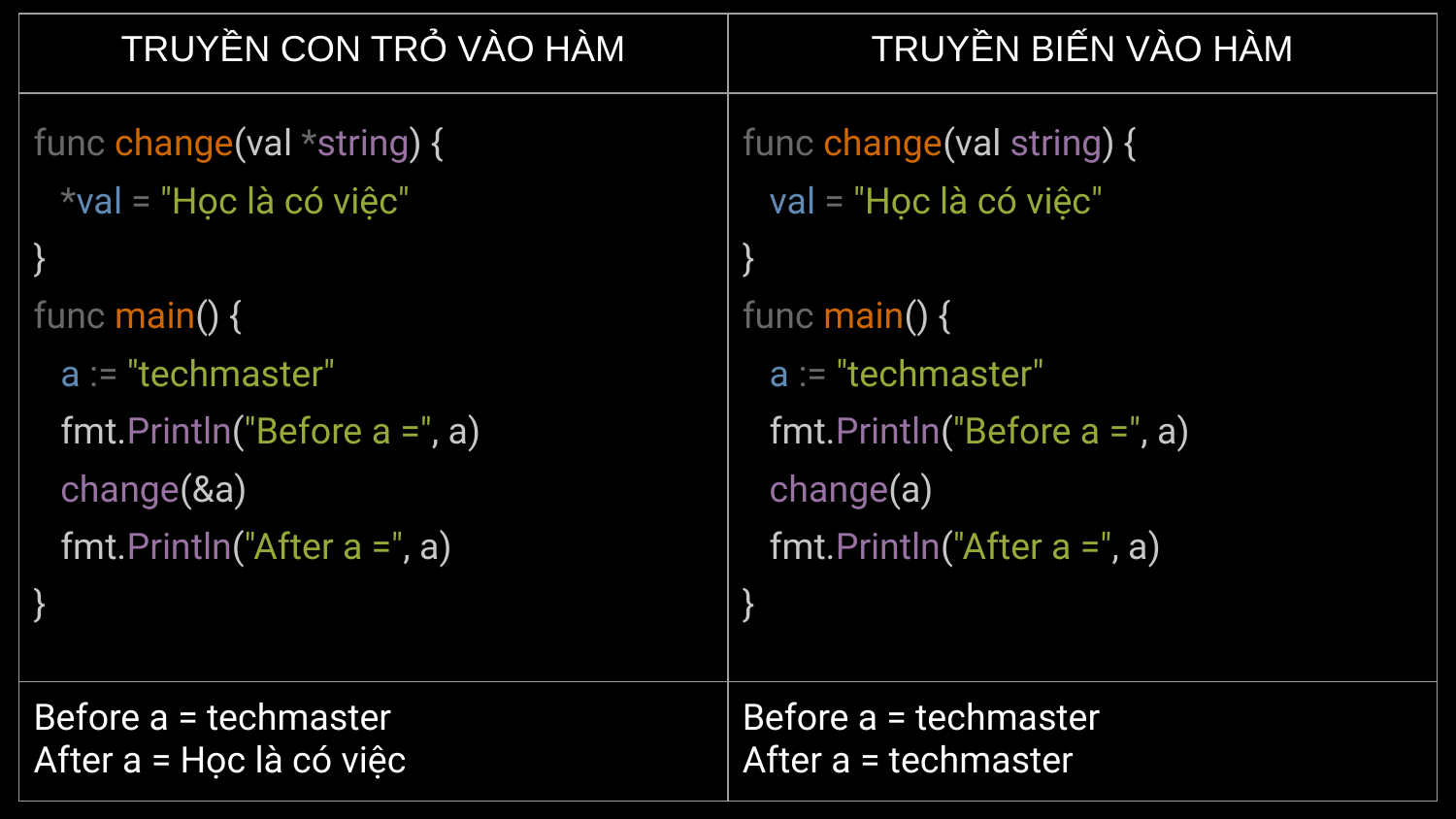

| TRUYỀN CON TRỎ VÀO HÀM | TRUYỀN BIẾN VÀO HÀM |
| --- | --- |
| func change(val \*string) { \*val = "Học là có việc" } func main() { a := "techmaster" fmt.Println("Before a =", a) change(&a) fmt.Println("After a =", a) } | func change(val string) { val = "Học là có việc" } func main() { a := "techmaster" fmt.Println("Before a =", a) change(a) fmt.Println("After a =", a) } |
| Before a = techmaster After a = Học là có việc | Before a = techmaster After a = techmaster |